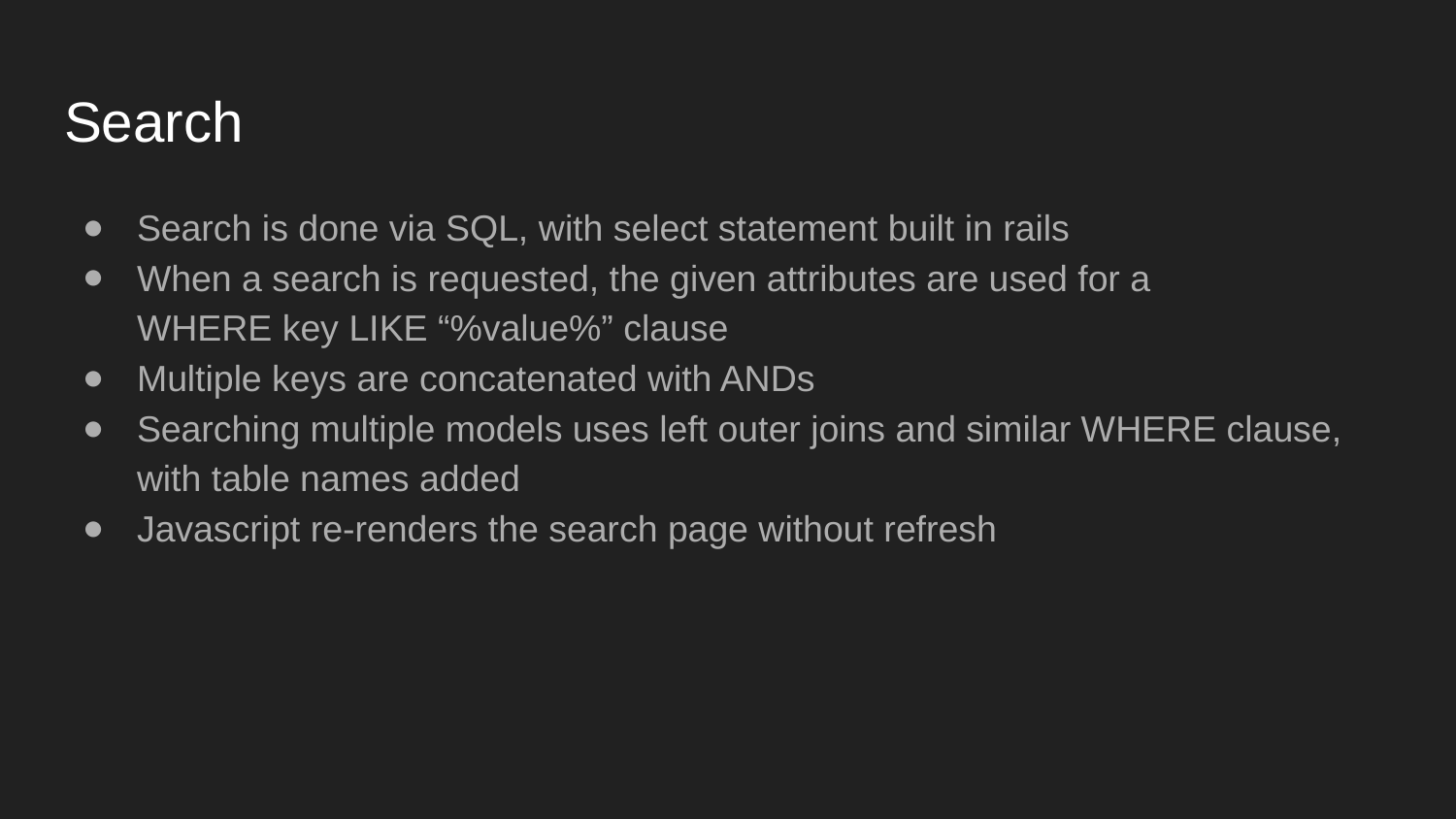

# Search
Search is done via SQL, with select statement built in rails
When a search is requested, the given attributes are used for a
WHERE key LIKE “%value%” clause
Multiple keys are concatenated with ANDs
Searching multiple models uses left outer joins and similar WHERE clause, with table names added
Javascript re-renders the search page without refresh